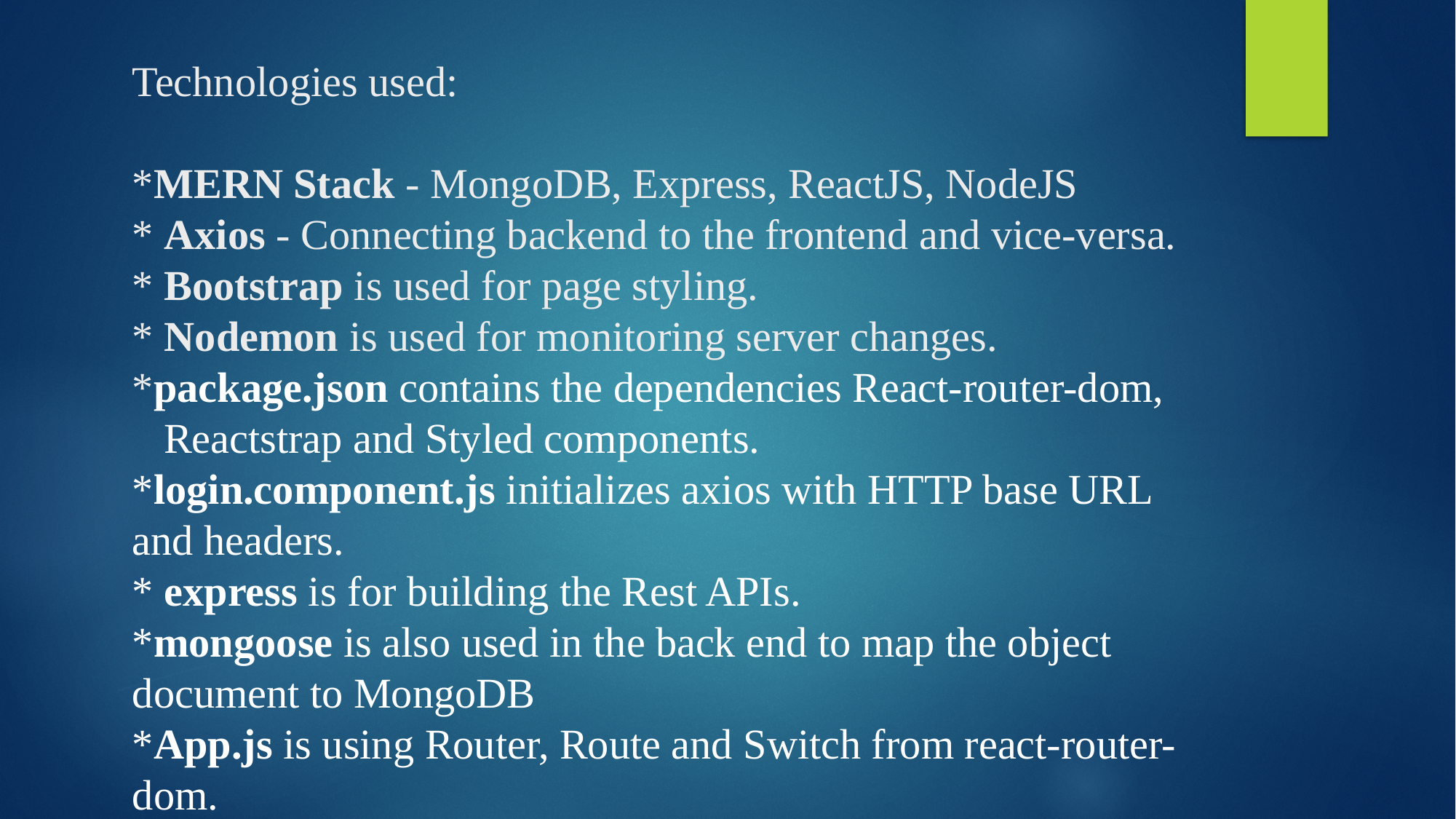

# Technologies used: *MERN Stack - MongoDB, Express, ReactJS, NodeJS * Axios - Connecting backend to the frontend and vice-versa. * Bootstrap is used for page styling. * Nodemon is used for monitoring server changes. *package.json contains the dependencies React-router-dom,         Reactstrap and Styled components. *login.component.js initializes axios with HTTP base URL and headers. * express is for building the Rest APIs. *mongoose is also used in the back end to map the object document to MongoDB *App.js is using Router, Route and Switch from react-router-dom.